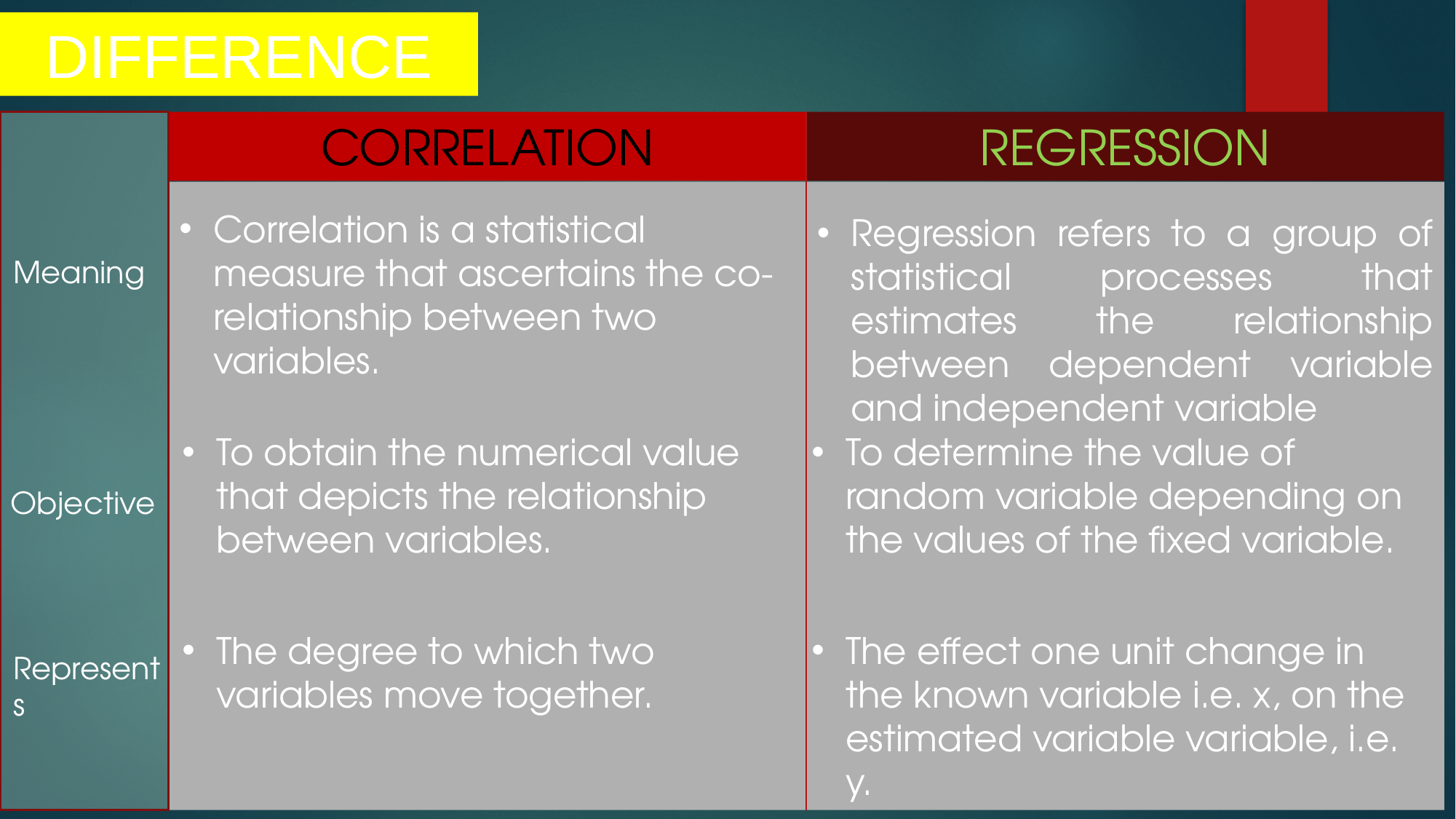

DIFFERENCE

REGRESSION
CORRELATION

Correlation is a statistical  measure that ascertains the co-relationship between two variables.

Regression refers to a group of statistical processes that estimates the relationship between dependent variable and independent variable
Meaning
To obtain the numerical value that depicts the relationship between variables.
To determine the value of random variable depending on the values of the fixed variable.
Objective
The degree to which two variables move together.
The effect one unit change in the known variable i.e. x, on the estimated variable variable, i.e. y.
Represents